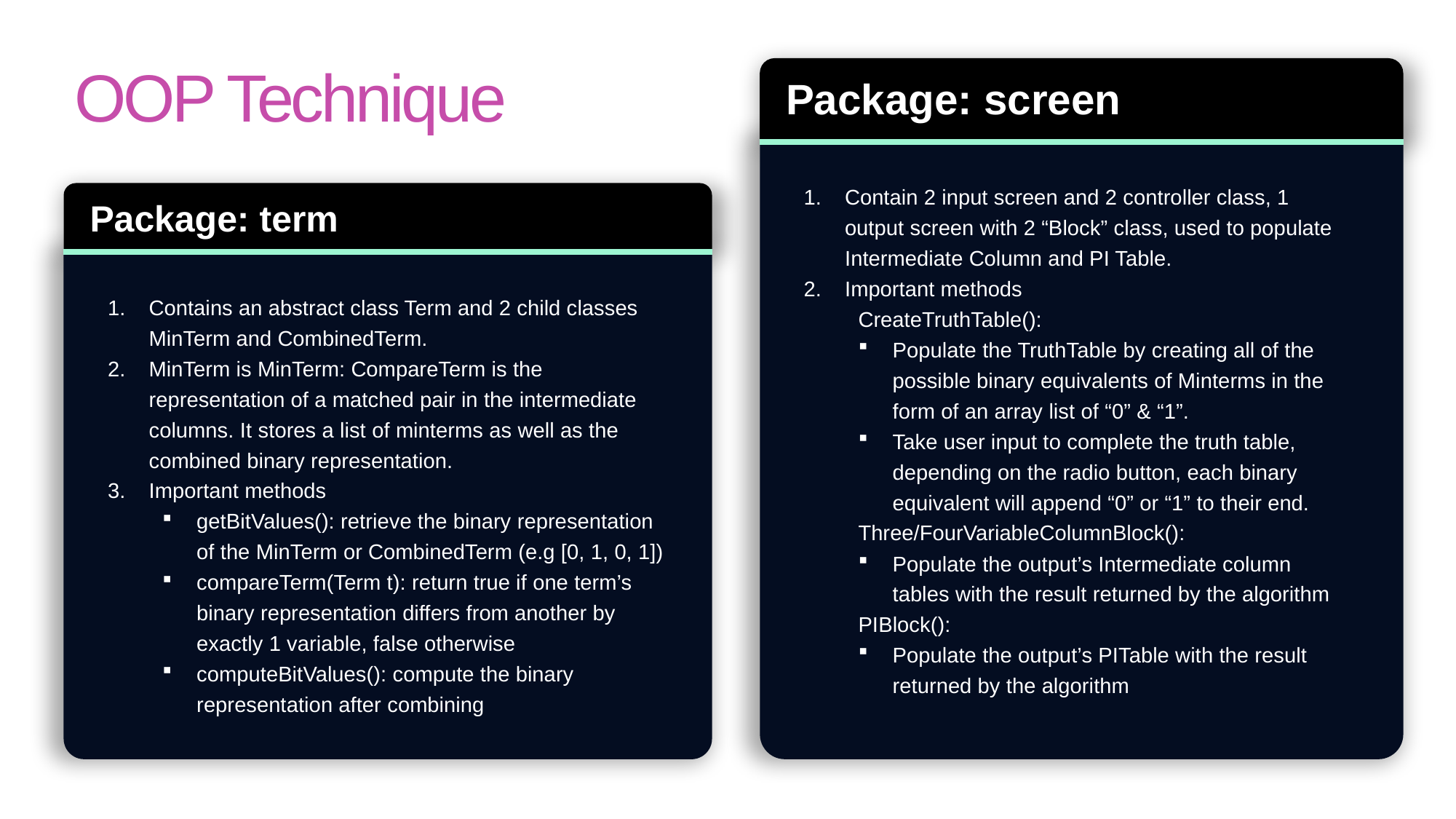

Package: screen

OOP Technique
Contain 2 input screen and 2 controller class, 1 output screen with 2 “Block” class, used to populate Intermediate Column and PI Table.
Important methods
CreateTruthTable():
Populate the TruthTable by creating all of the possible binary equivalents of Minterms in the form of an array list of “0” & “1”.
Take user input to complete the truth table, depending on the radio button, each binary equivalent will append “0” or “1” to their end.
Three/FourVariableColumnBlock():
Populate the output’s Intermediate column tables with the result returned by the algorithm
PIBlock():
Populate the output’s PITable with the result returned by the algorithm

Package: term

Contains an abstract class Term and 2 child classes MinTerm and CombinedTerm.
MinTerm is MinTerm: CompareTerm is the representation of a matched pair in the intermediate columns. It stores a list of minterms as well as the combined binary representation.
Important methods
getBitValues(): retrieve the binary representation of the MinTerm or CombinedTerm (e.g [0, 1, 0, 1])
compareTerm(Term t): return true if one term’s binary representation differs from another by exactly 1 variable, false otherwise
computeBitValues(): compute the binary representation after combining
Conclusion
Type something here